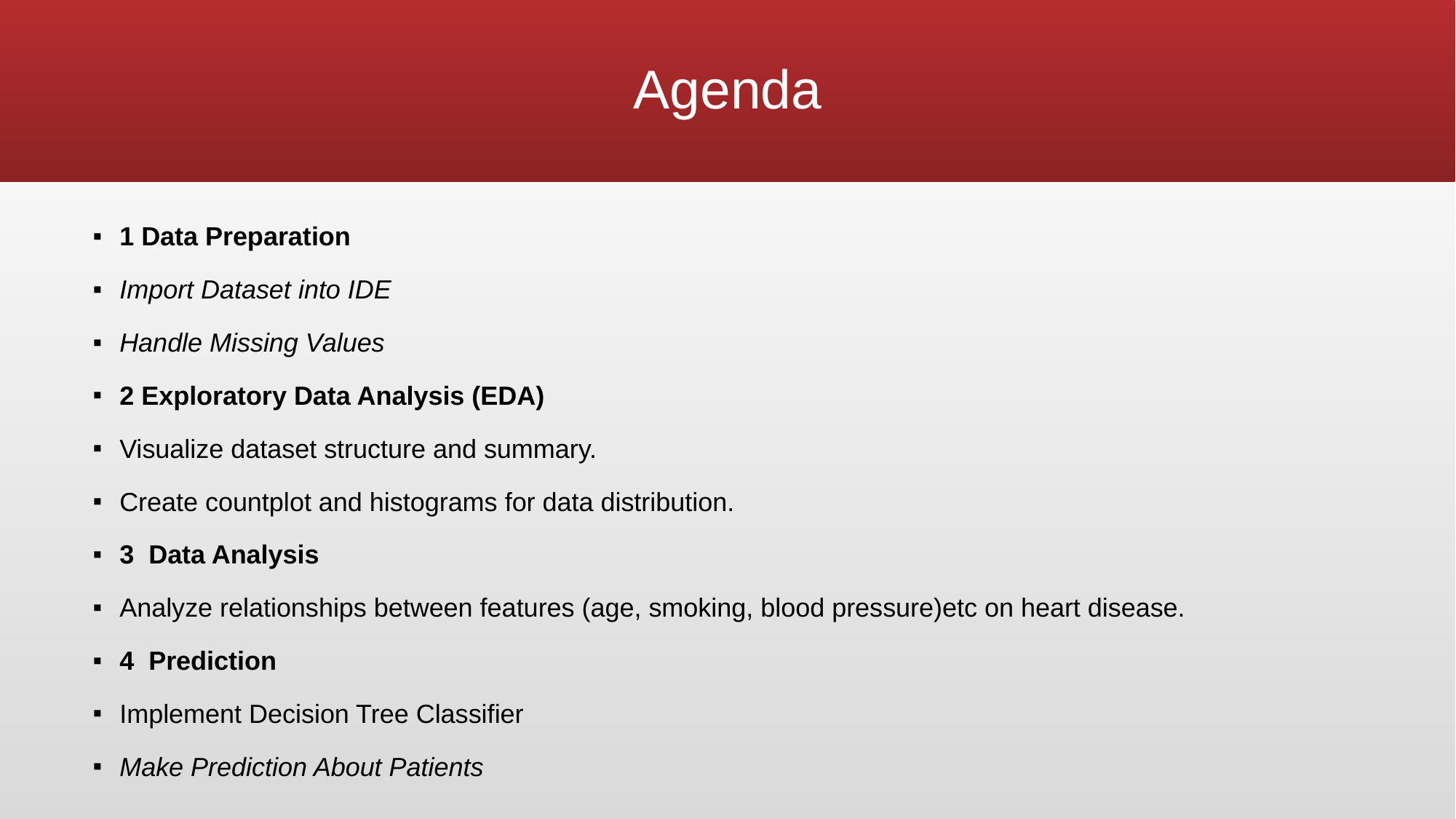

# Agenda
1 Data Preparation
Import Dataset into IDE
Handle Missing Values
2 Exploratory Data Analysis (EDA)
Visualize dataset structure and summary.
Create countplot and histograms for data distribution.
3  Data Analysis
Analyze relationships between features (age, smoking, blood pressure)etc on heart disease.
4  Prediction
Implement Decision Tree Classifier
Make Prediction About Patients